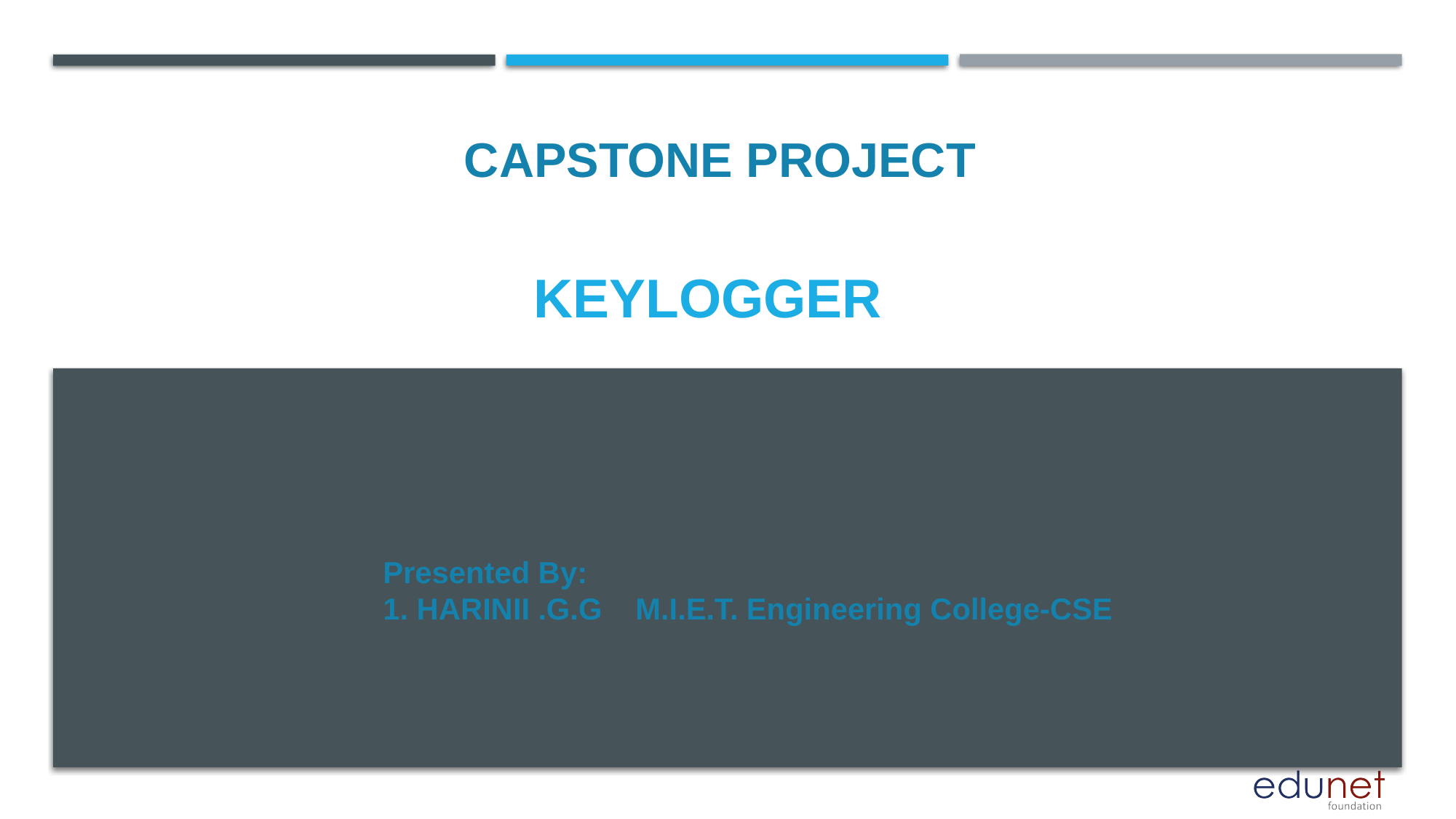

CAPSTONE PROJECT
# KEYLOGGER
Presented By:
1. HARINII .G.G    M.I.E.T. Engineering College-CSE